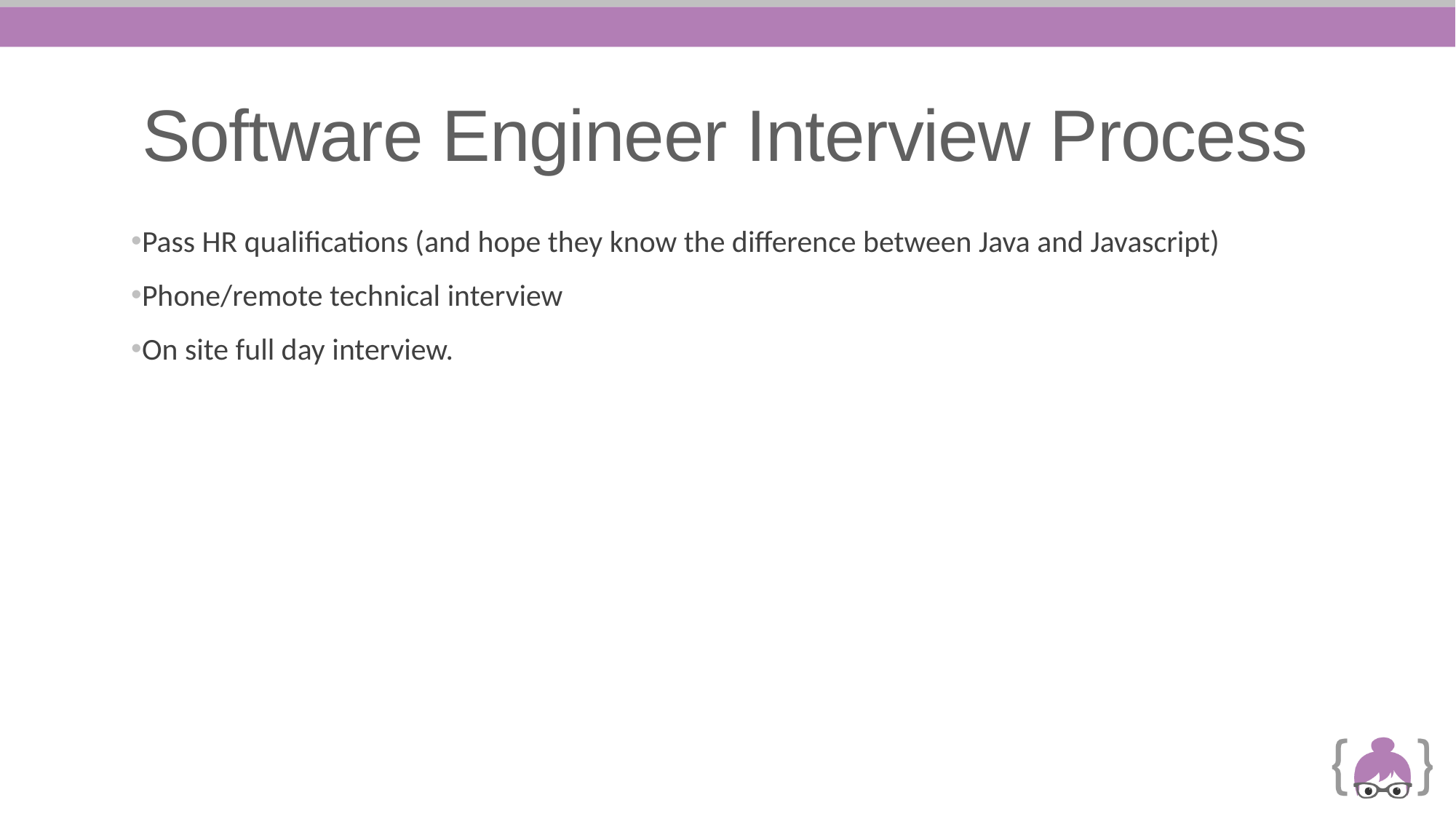

# Software Engineer Interview Process
Pass HR qualifications (and hope they know the difference between Java and Javascript)
Phone/remote technical interview
On site full day interview.